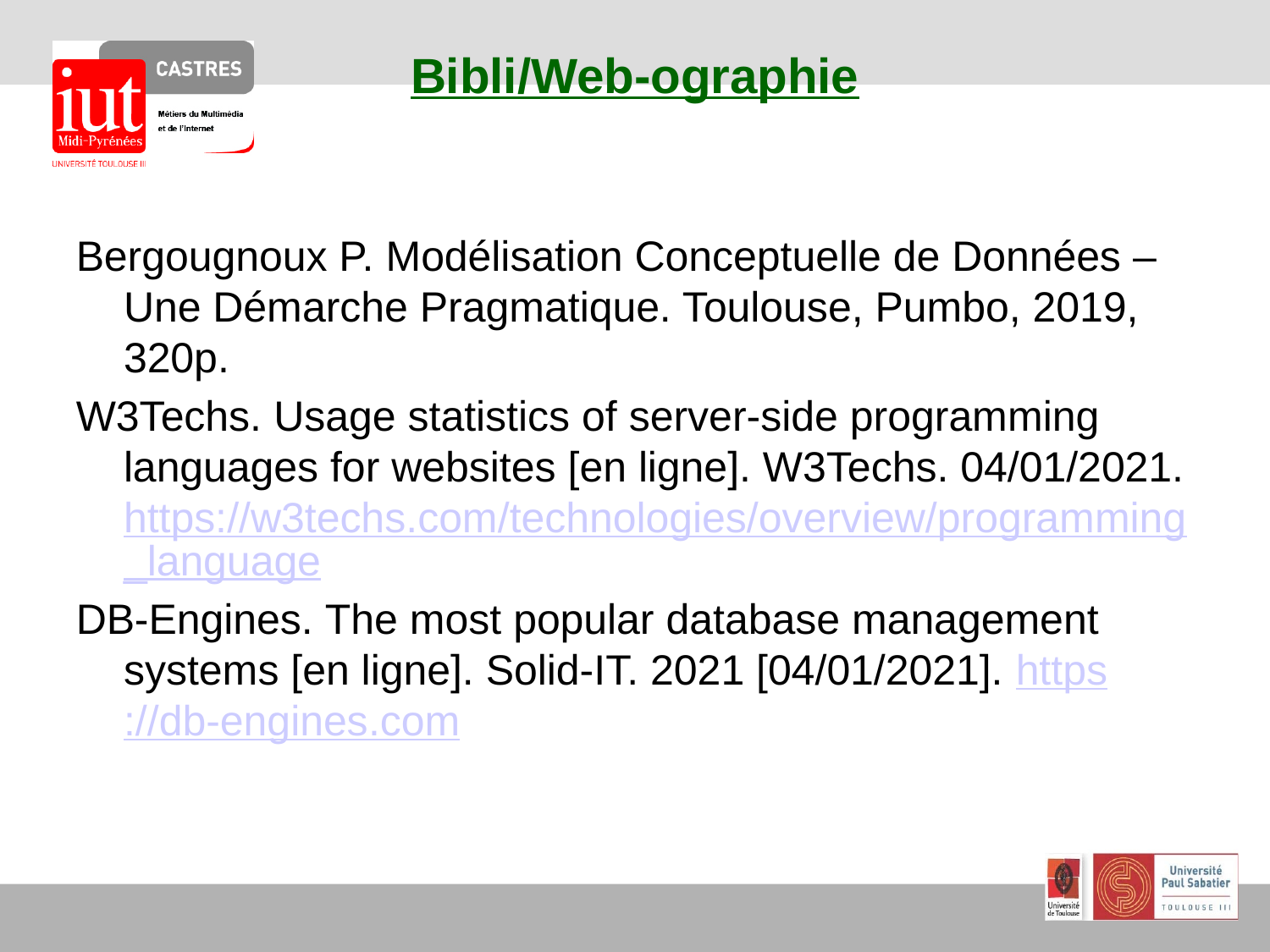

# Bibli/Web-ographie
Bergougnoux P. Modélisation Conceptuelle de Données – Une Démarche Pragmatique. Toulouse, Pumbo, 2019, 320p.
W3Techs. Usage statistics of server-side programming languages for websites [en ligne]. W3Techs. 04/01/2021. https://w3techs.com/technologies/overview/programming_language
DB-Engines. The most popular database management systems [en ligne]. Solid-IT. 2021 [04/01/2021]. https://db-engines.com